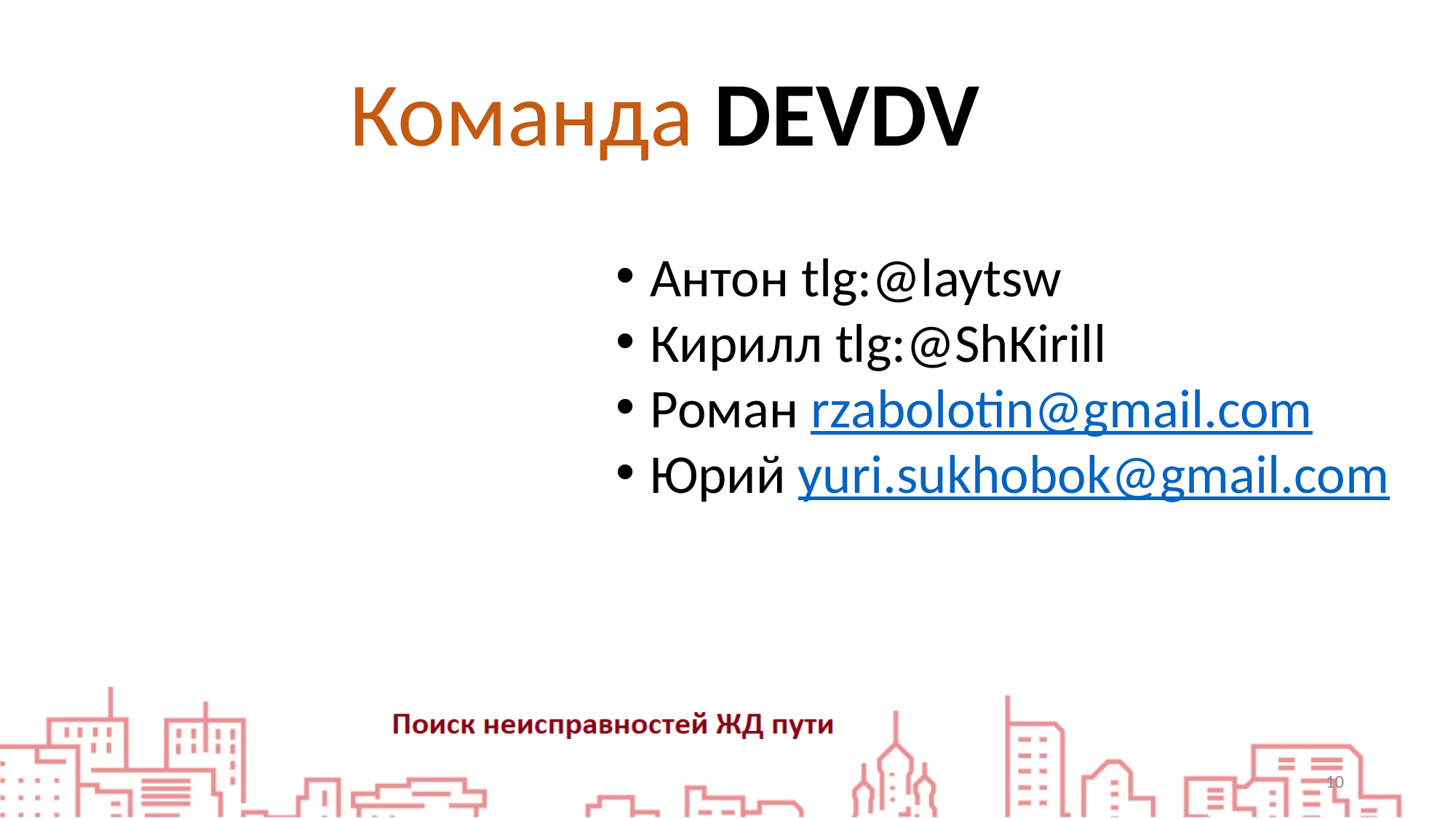

Команда DEVDV
Антон tlg:@laytsw
Кирилл tlg:@ShKirill
Роман rzabolotin@gmail.com
Юрий yuri.sukhobok@gmail.com
10